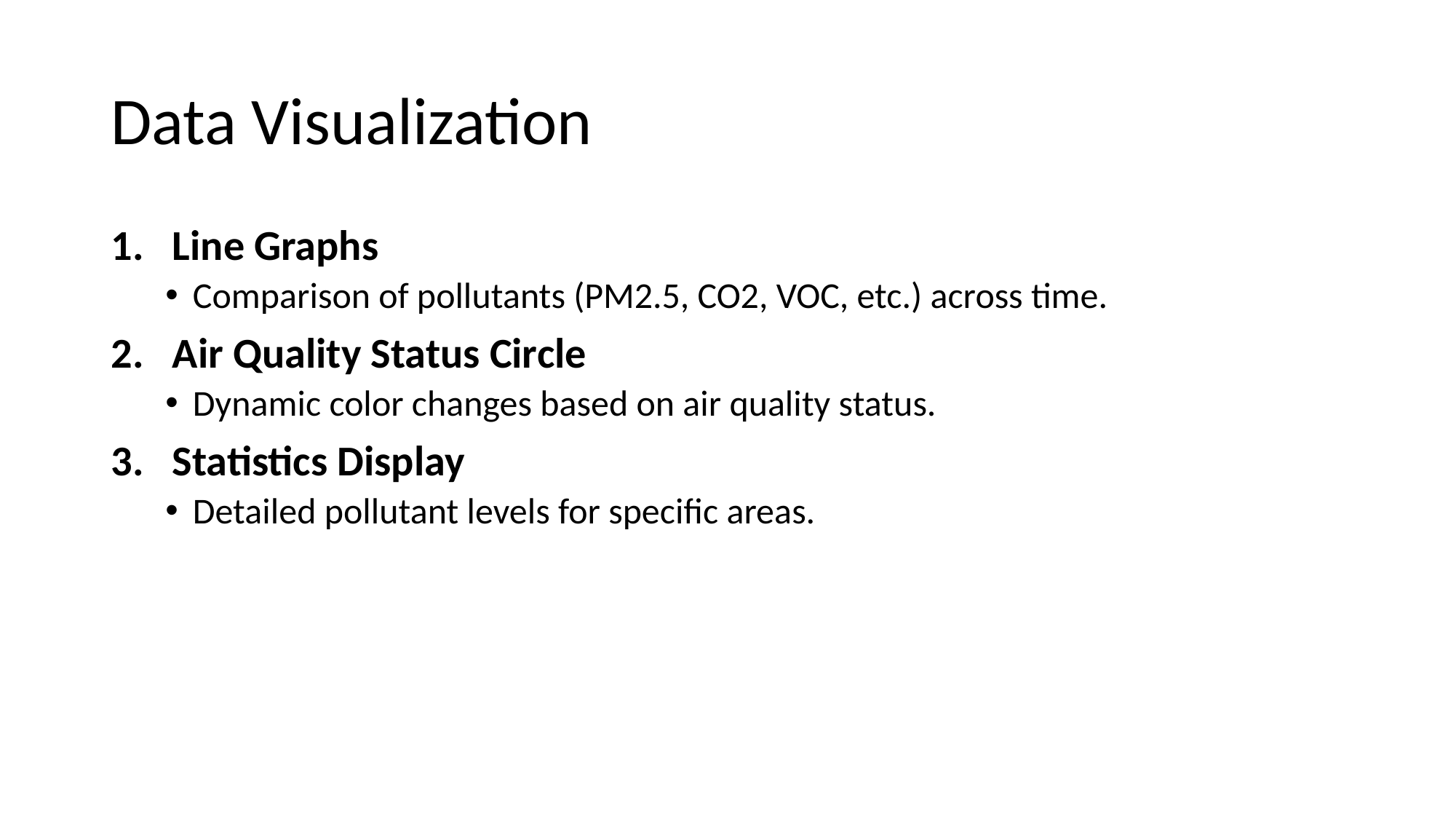

# Data Visualization
Line Graphs
Comparison of pollutants (PM2.5, CO2, VOC, etc.) across time.
Air Quality Status Circle
Dynamic color changes based on air quality status.
Statistics Display
Detailed pollutant levels for specific areas.